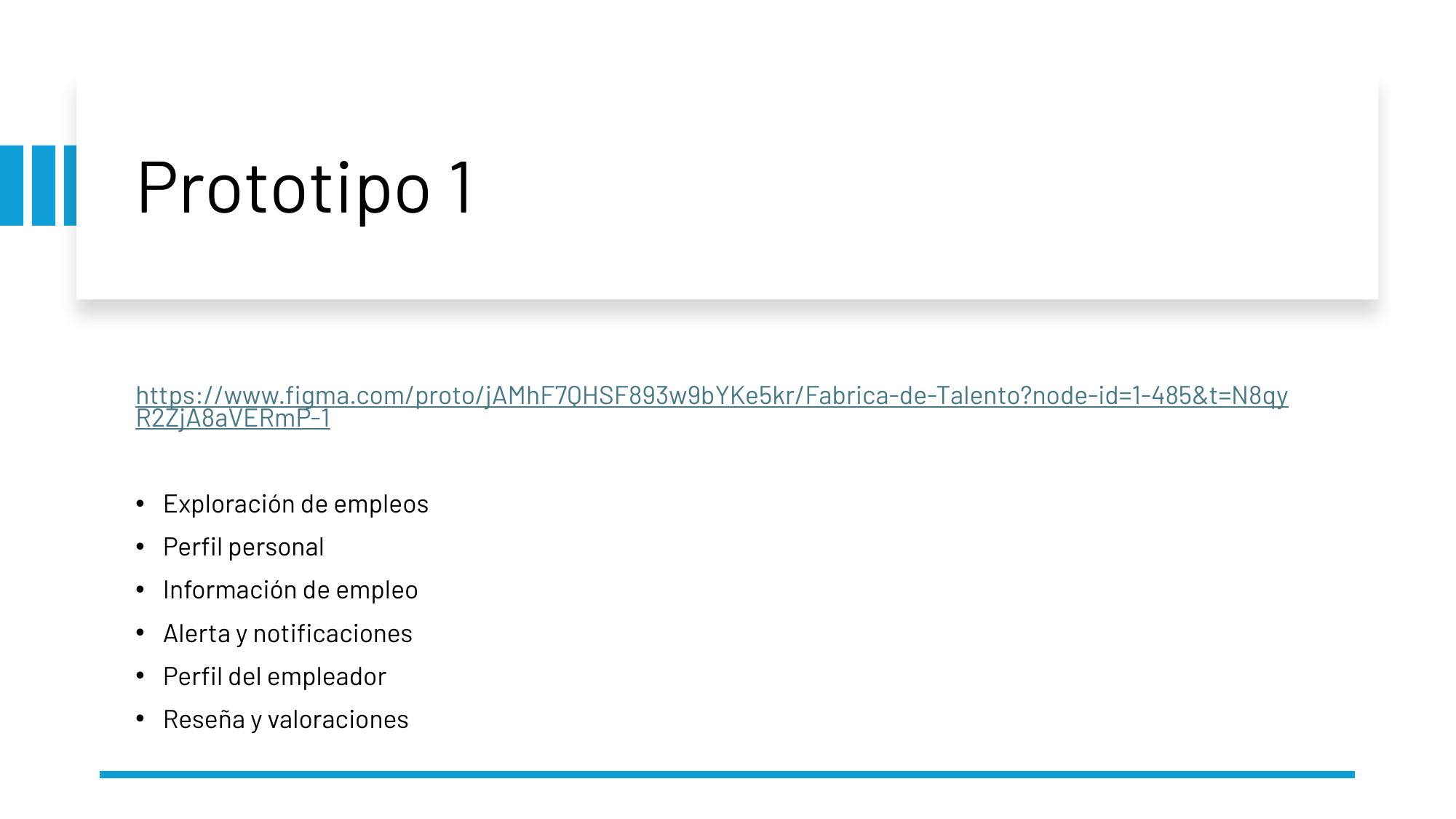

# Prototipo 1

https://www.figma.com/proto/jAMhF7QHSF893w9bYKe5kr/Fabrica-de-Talento?node-id=1-485&t=N8qyR2ZjA8aVERmP-1

Exploración de empleos
Perfil personal
Información de empleo
Alerta y notificaciones
Perfil del empleador
Reseña y valoraciones